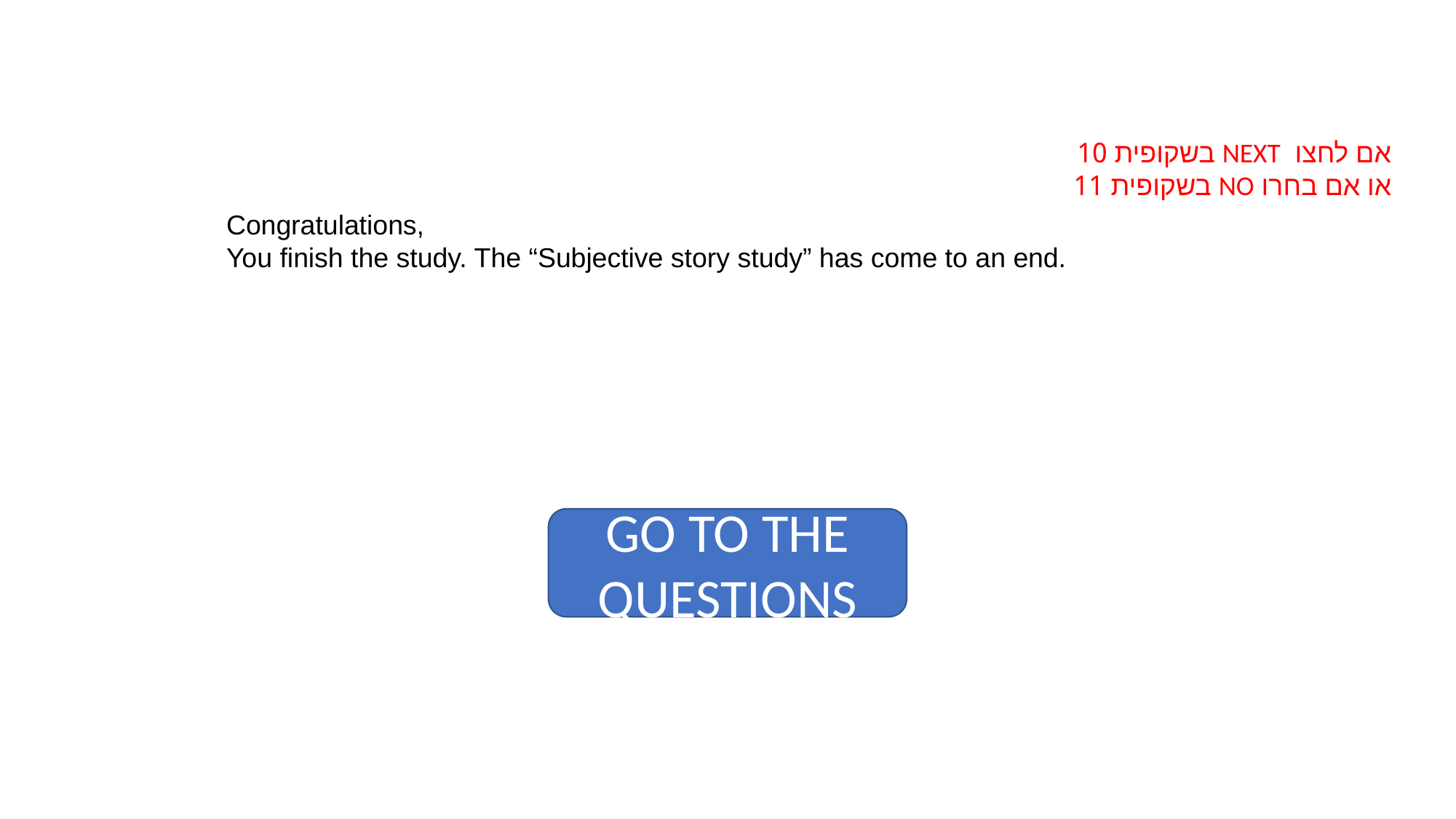

אם לחצו  NEXT בשקופית 10
או אם בחרו NO בשקופית 11
Congratulations,
You finish the study. The “Subjective story study” has come to an end.

GO TO THE QUESTIONS